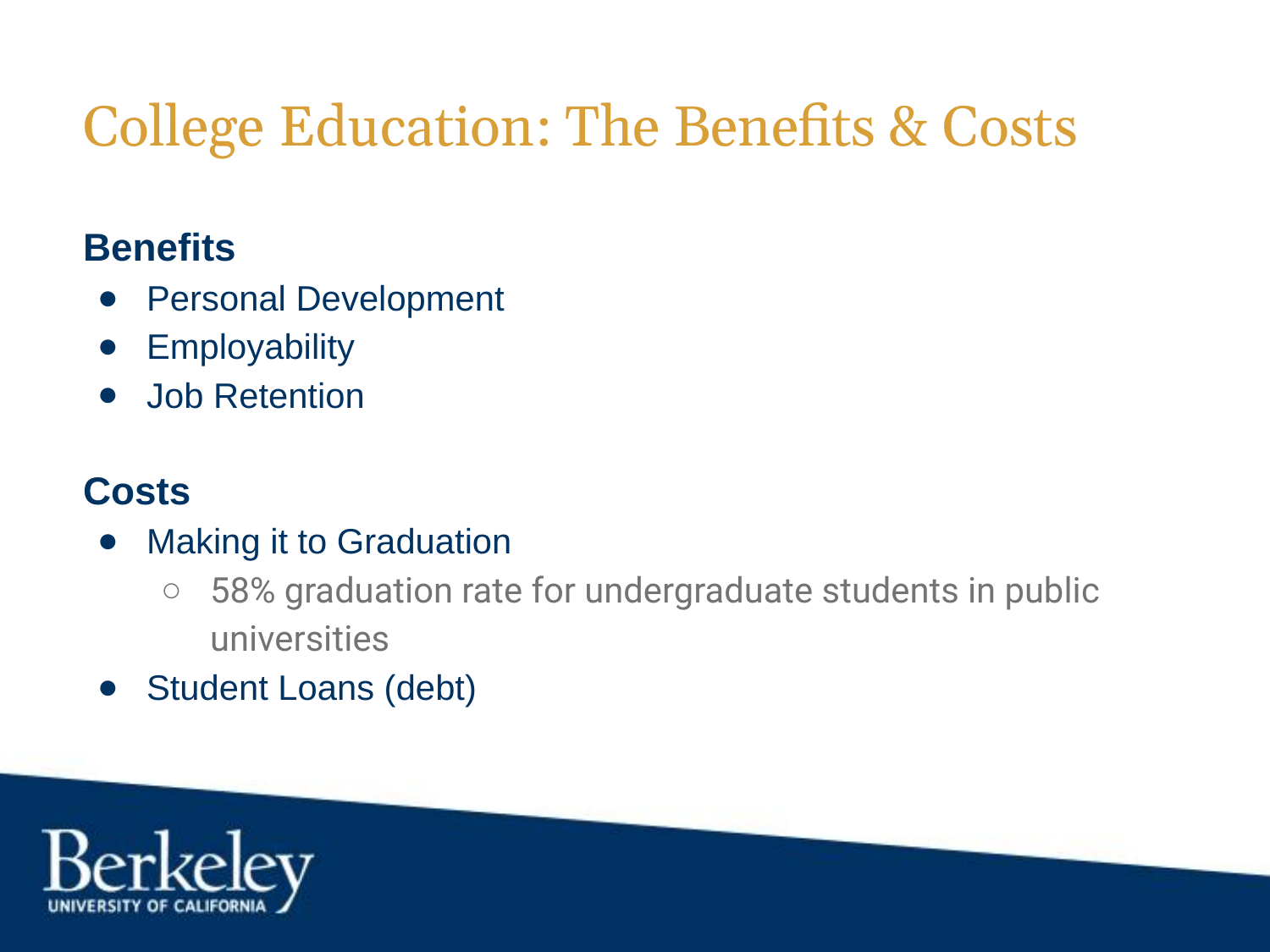

# College Education: The Benefits & Costs
Benefits
Personal Development
Employability
Job Retention

Costs
Making it to Graduation
58% graduation rate for undergraduate students in public universities
Student Loans (debt)